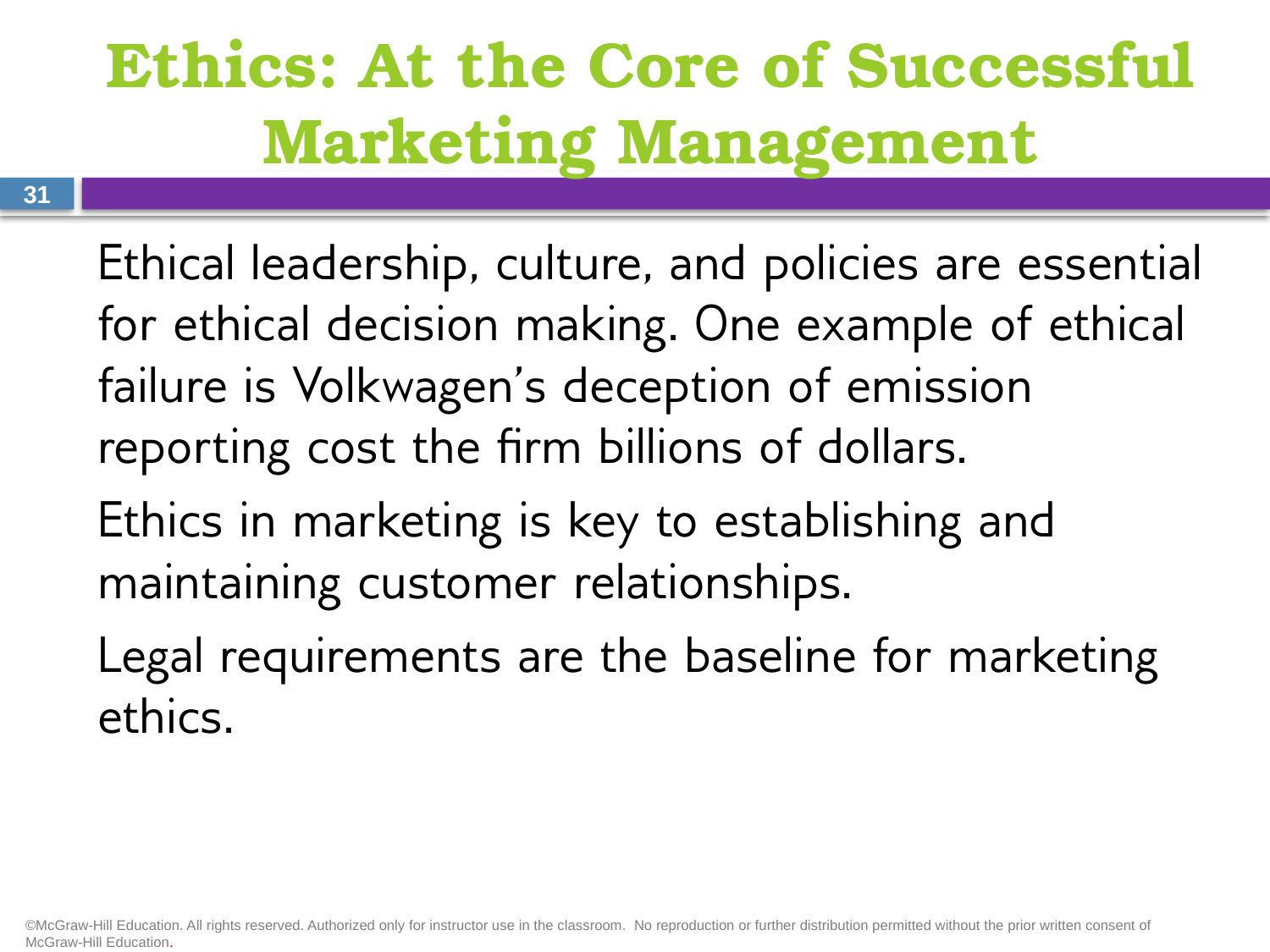

# Ethics: At the Core of Successful Marketing Management
31
Ethical leadership, culture, and policies are essential for ethical decision making. One example of ethical failure is Volkwagen’s deception of emission reporting cost the firm billions of dollars.
Ethics in marketing is key to establishing and maintaining customer relationships.
Legal requirements are the baseline for marketing ethics.
©McGraw-Hill Education. All rights reserved. Authorized only for instructor use in the classroom.  No reproduction or further distribution permitted without the prior written consent of McGraw-Hill Education.